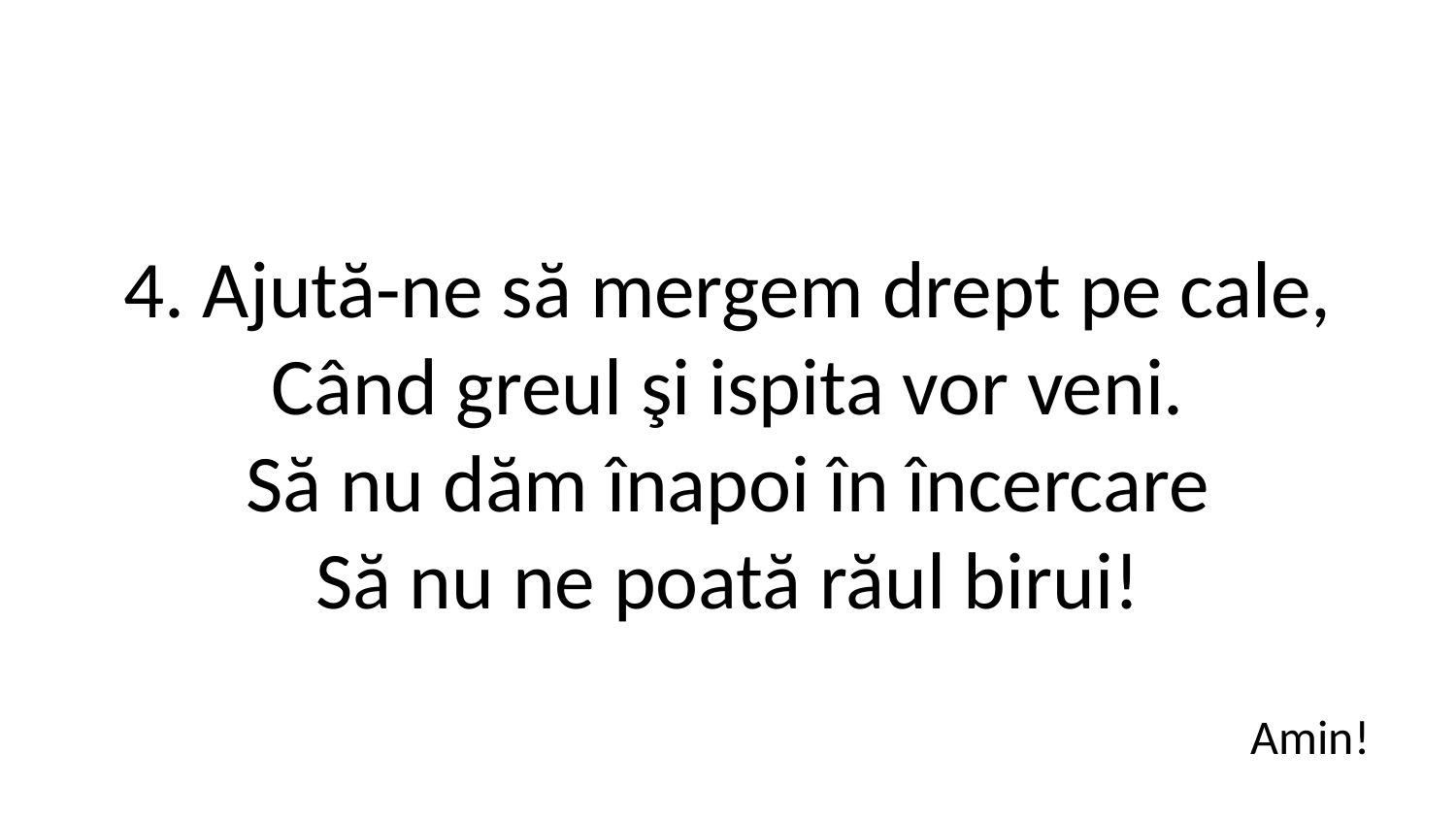

4. Ajută-ne să mergem drept pe cale,
Când greul şi ispita vor veni.
Să nu dăm înapoi în încercare
Să nu ne poată răul birui!

Amin!